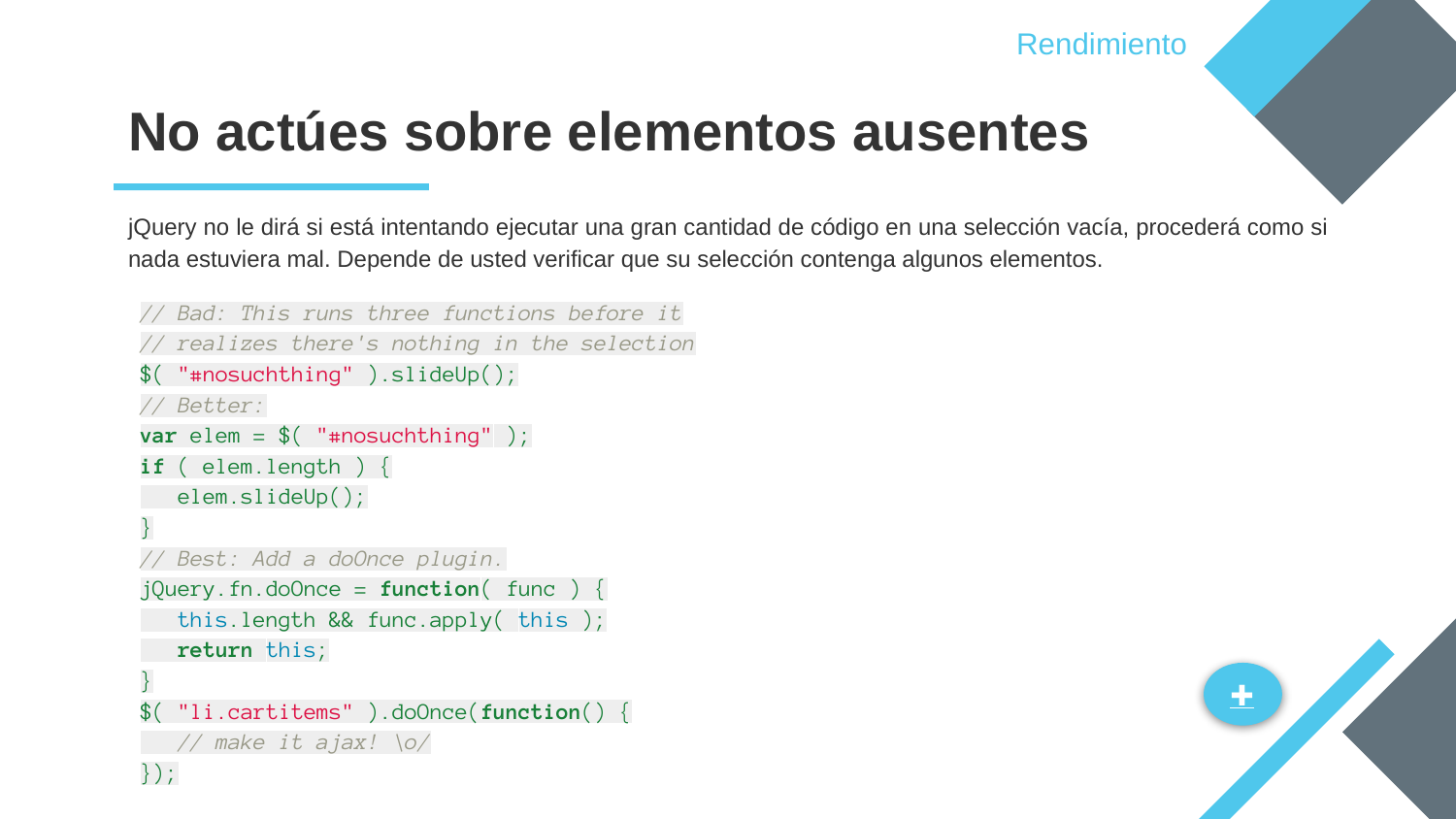

Rendimiento
# No actúes sobre elementos ausentes
jQuery no le dirá si está intentando ejecutar una gran cantidad de código en una selección vacía, procederá como si nada estuviera mal. Depende de usted verificar que su selección contenga algunos elementos.
// Bad: This runs three functions before it
// realizes there's nothing in the selection
$( "#nosuchthing" ).slideUp();
// Better:
var elem = $( "#nosuchthing" );
if ( elem.length ) {
   elem.slideUp();
}
// Best: Add a doOnce plugin.
jQuery.fn.doOnce = function( func ) {
   this.length && func.apply( this );
   return this;
}
$( "li.cartitems" ).doOnce(function() {
   // make it ajax! \o/
});

✚